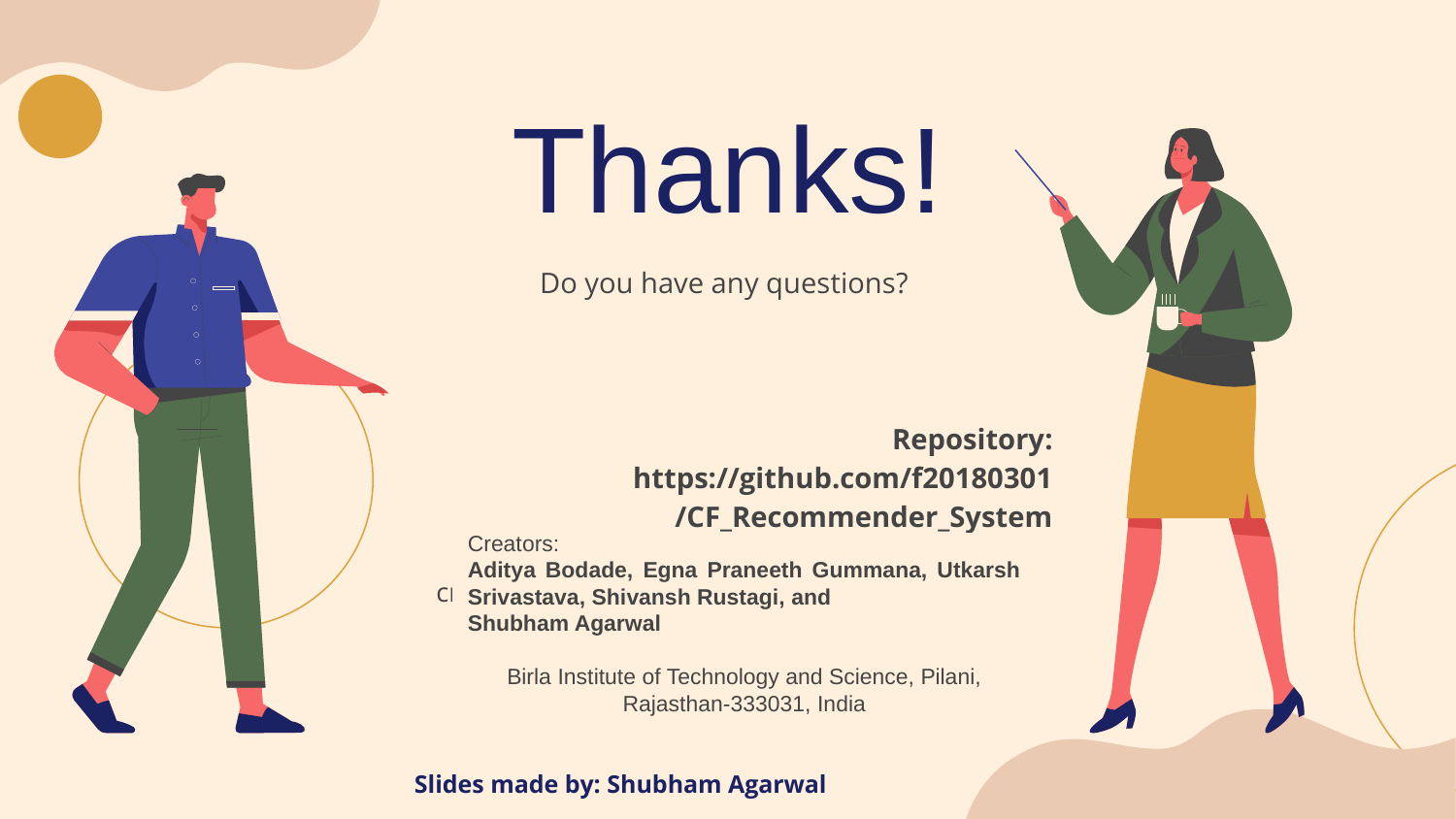

# Thanks!

Do you have any questions?

Repository: https://github.com/f20180301/CF_Recommender_System

Creators:
Aditya Bodade, Egna Praneeth Gummana, Utkarsh Srivastava, Shivansh Rustagi, and
Shubham Agarwal

Birla Institute of Technology and Science, Pilani, Rajasthan-333031, India

Slides made by: Shubham Agarwal